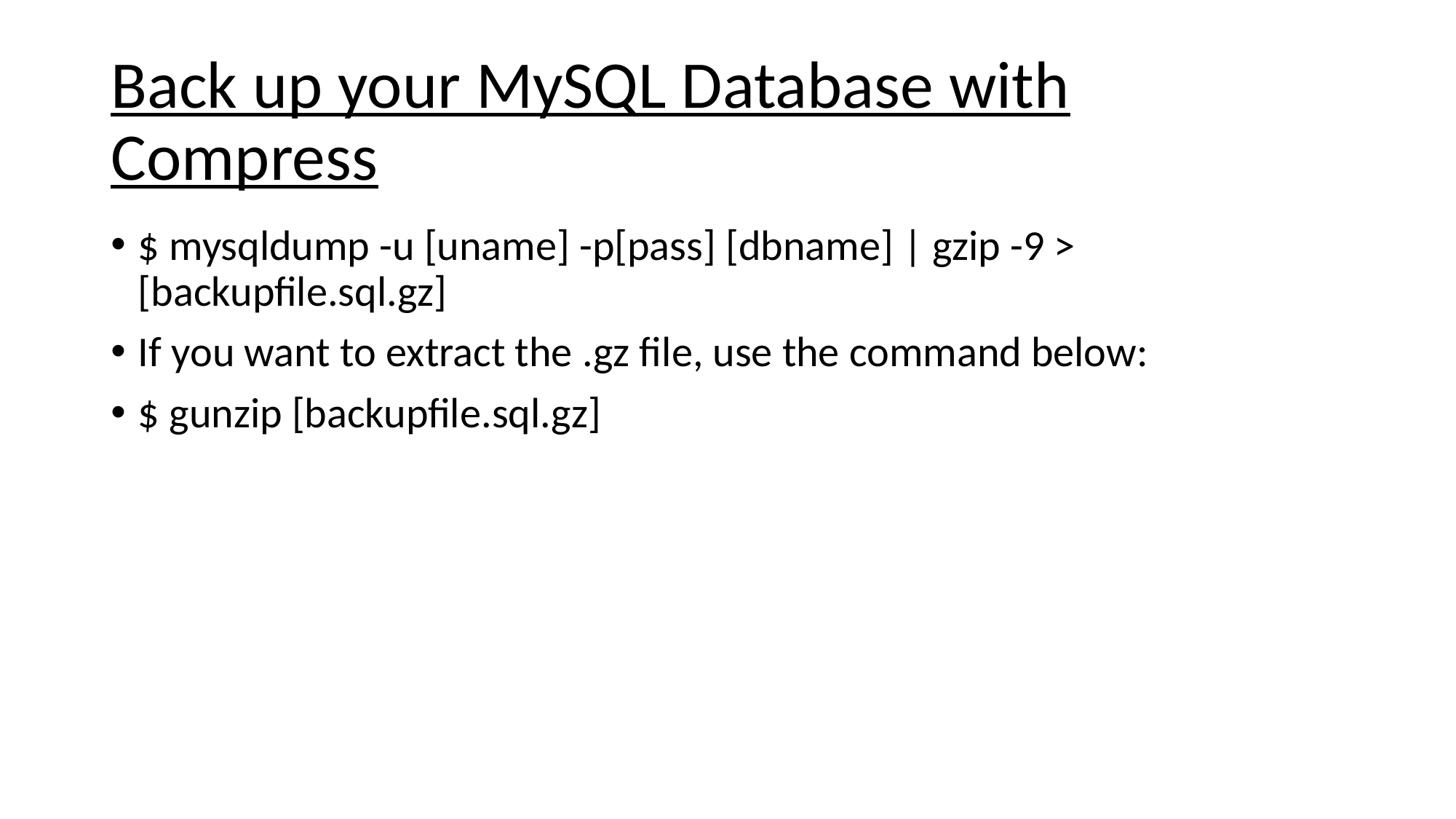

# Back up your MySQL Database with Compress
$ mysqldump -u [uname] -p[pass] [dbname] | gzip -9 > [backupfile.sql.gz]
If you want to extract the .gz file, use the command below:
$ gunzip [backupfile.sql.gz]